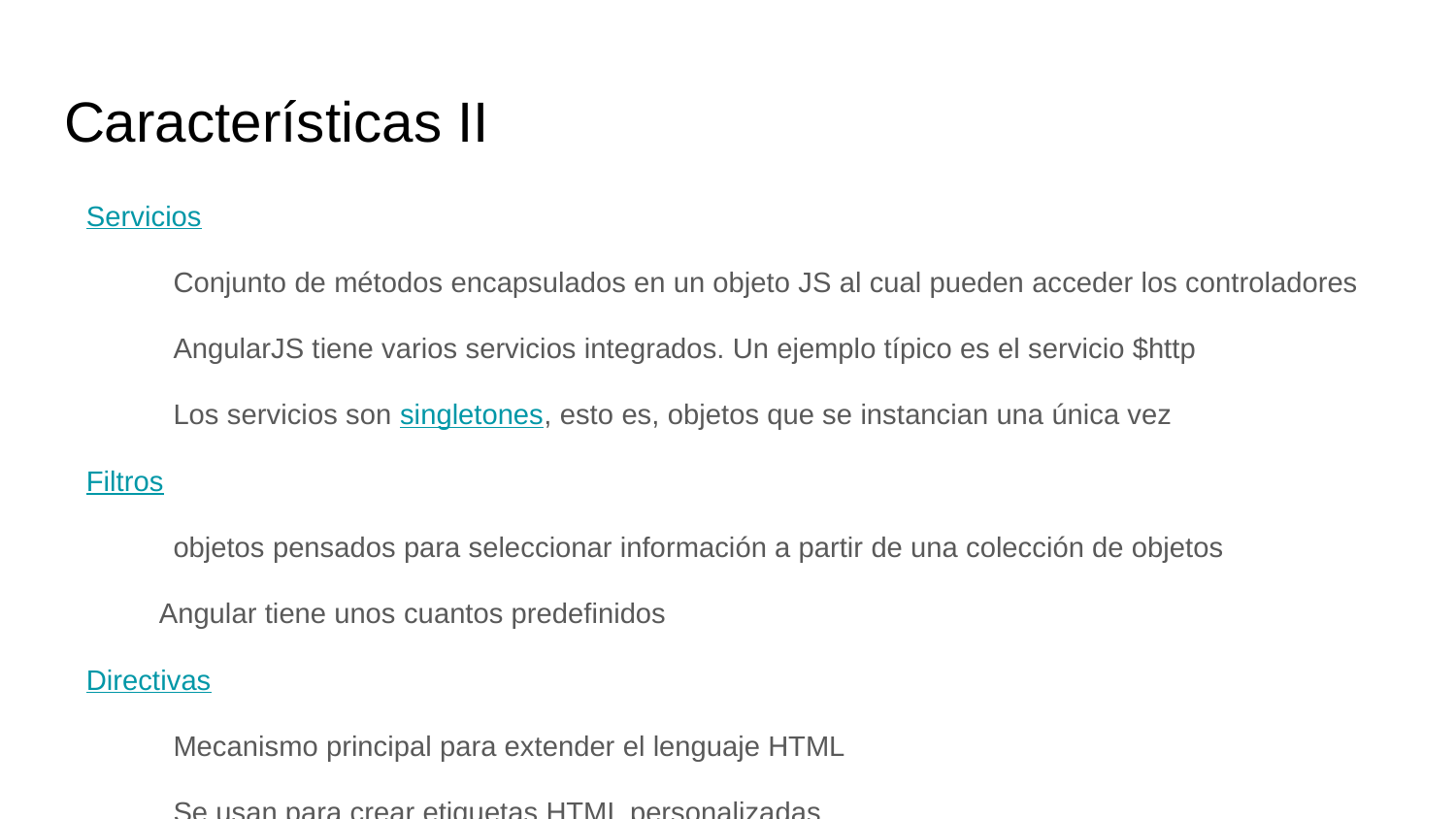

# Características II
Servicios
Conjunto de métodos encapsulados en un objeto JS al cual pueden acceder los controladores
AngularJS tiene varios servicios integrados. Un ejemplo típico es el servicio $http
Los servicios son singletones, esto es, objetos que se instancian una única vez
Filtros
objetos pensados para seleccionar información a partir de una colección de objetos
Angular tiene unos cuantos predefinidos
Directivas
Mecanismo principal para extender el lenguaje HTML
Se usan para crear etiquetas HTML personalizadas
AngularJS tiene muchas directivas predefinidas (ng-XXX)
Plantillas
Páginas HTML o partes de páginas (parciales) que pueden incluirse dinámicamente en una página huésped